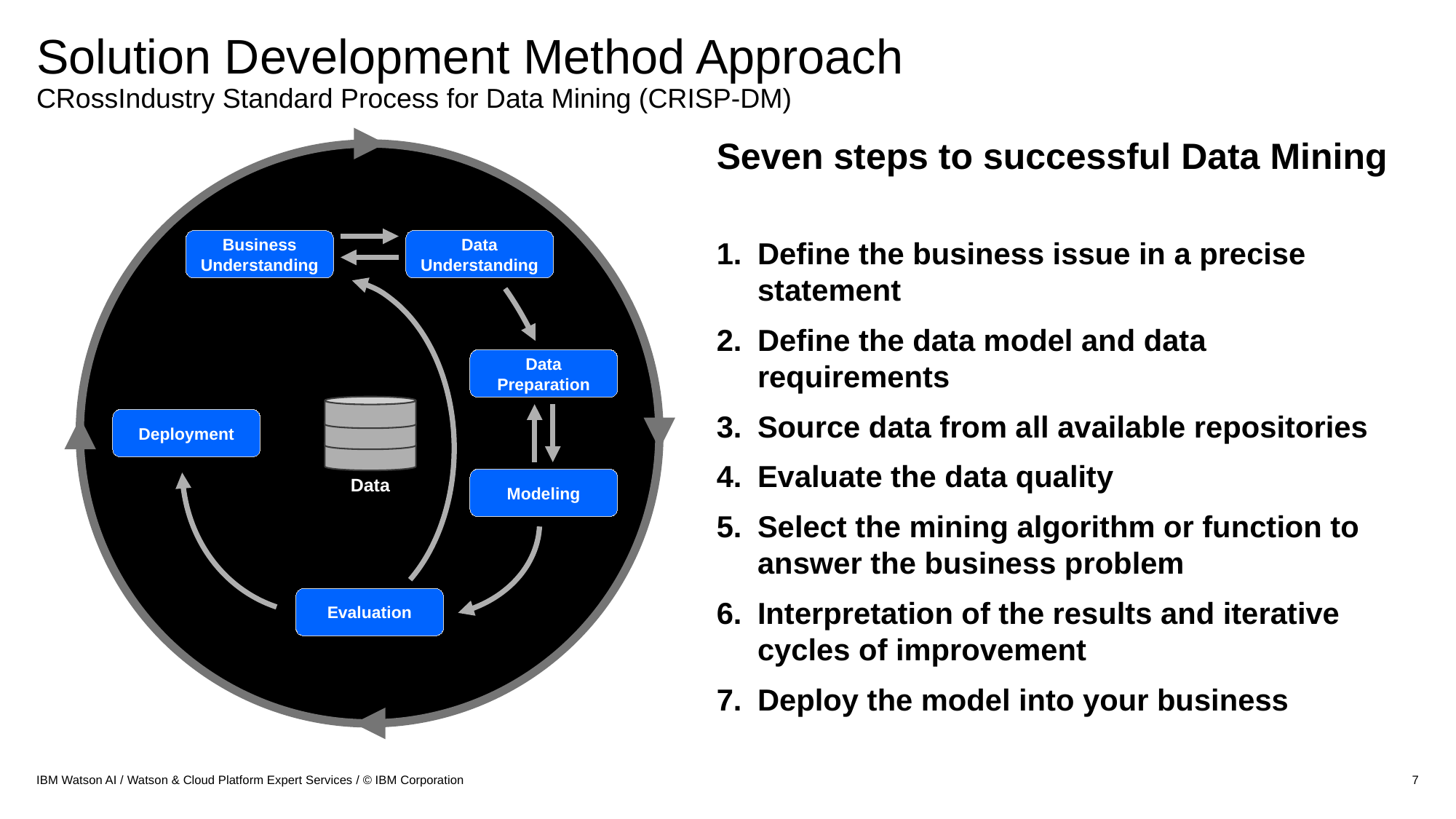

# Solution Development Method Approach CRossIndustry Standard Process for Data Mining (CRISP-DM)

Business Understanding
Data Understanding

Data Preparation

Deployment

Data
Modeling
Evaluation

Seven steps to successful Data Mining

Define the business issue in a precise statement
Define the data model and data requirements
Source data from all available repositories
Evaluate the data quality
Select the mining algorithm or function to answer the business problem
Interpretation of the results and iterative cycles of improvement
Deploy the model into your business

7
IBM Watson AI / Watson & Cloud Platform Expert Services / © IBM Corporation